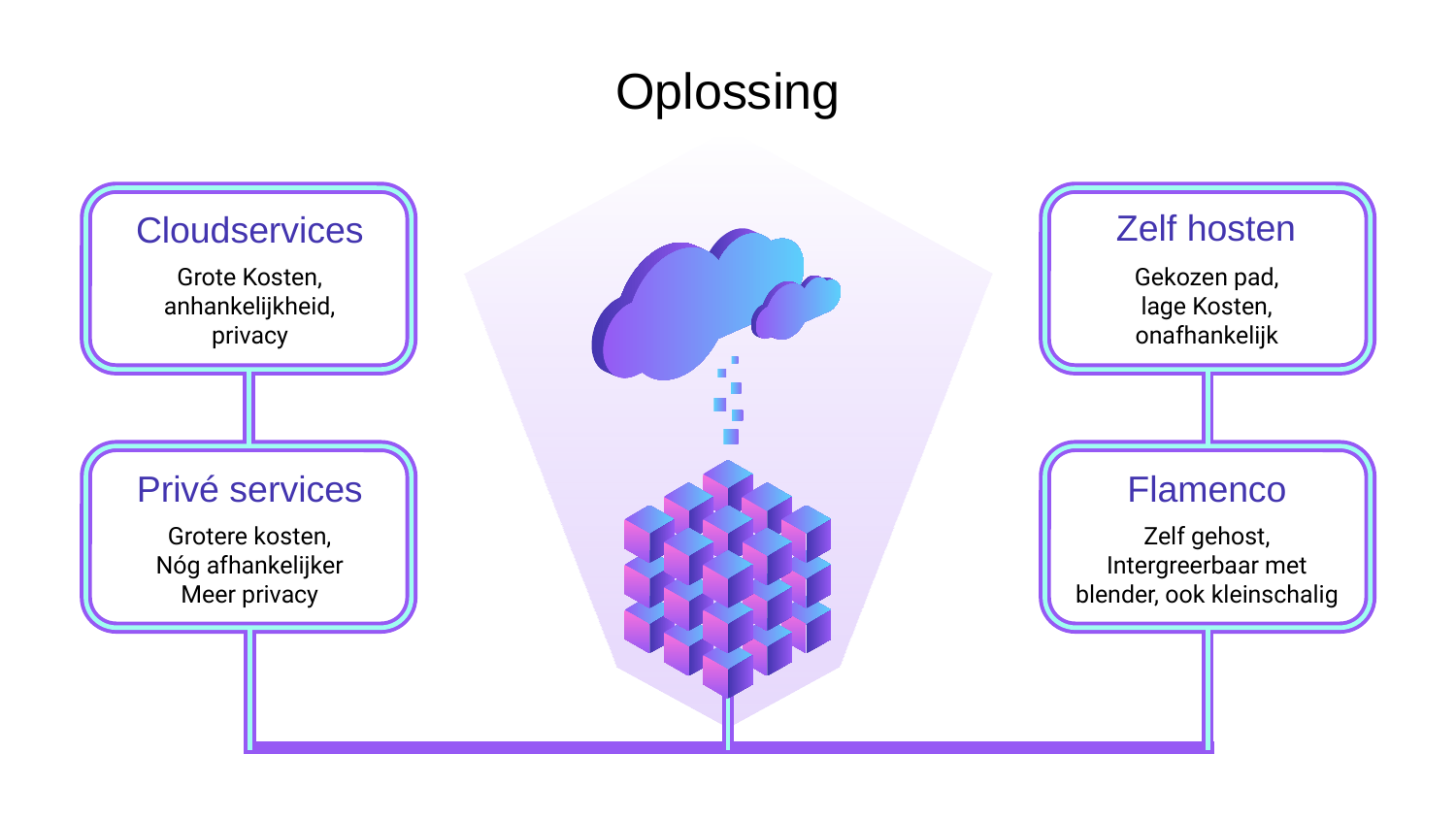

# Oplossing

Zelf hosten
Gekozen pad,
lage Kosten,
onafhankelijk
Cloudservices
Grote Kosten, anhankelijkheid,
privacy

Privé services
Grotere kosten,
Nóg afhankelijker
Meer privacy
Flamenco
Zelf gehost,
Intergreerbaar met blender, ook kleinschalig